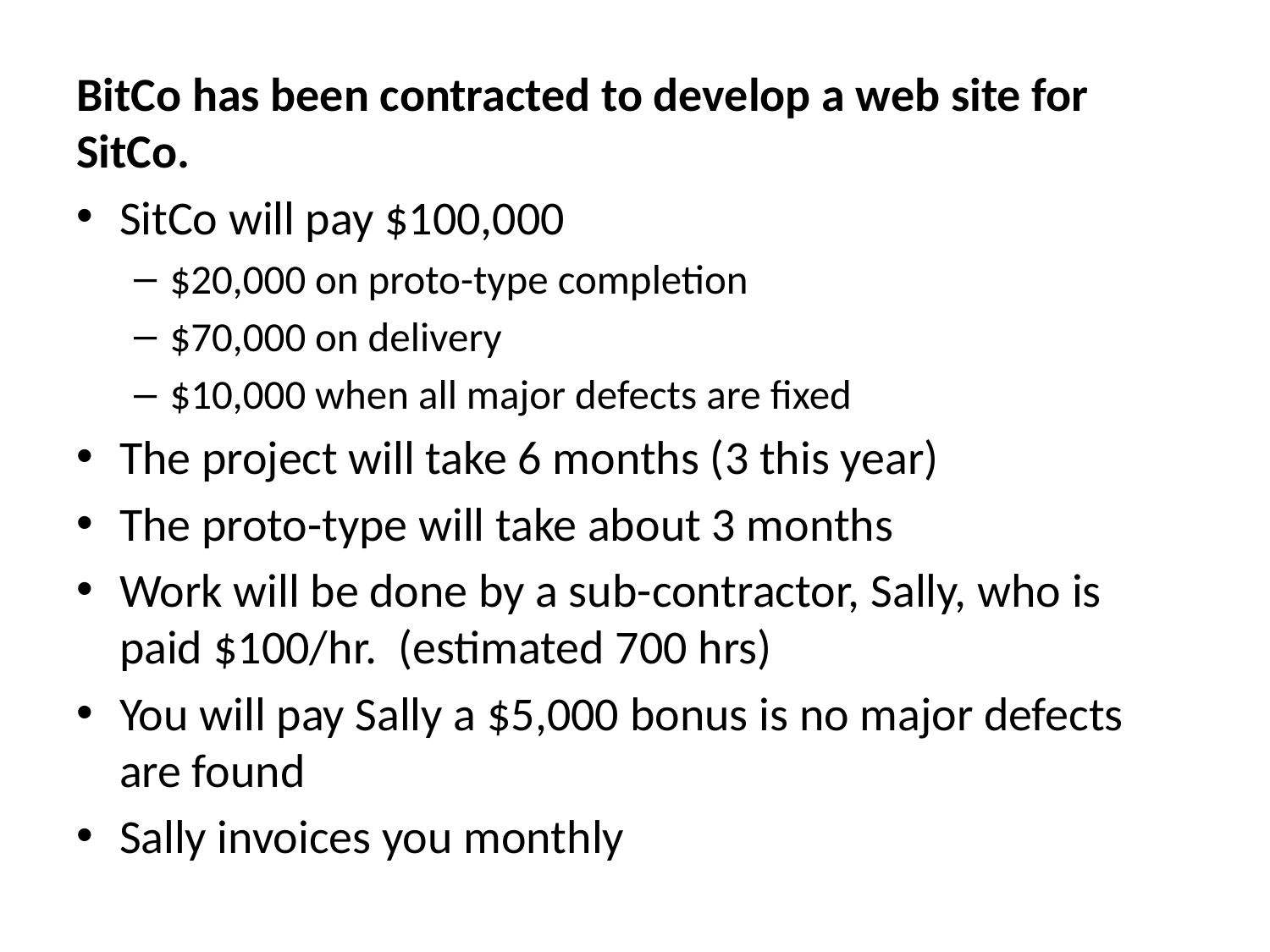

BitCo has been contracted to develop a web site for SitCo.
SitCo will pay $100,000
$20,000 on proto-type completion
$70,000 on delivery
$10,000 when all major defects are fixed
The project will take 6 months (3 this year)
The proto-type will take about 3 months
Work will be done by a sub-contractor, Sally, who is paid $100/hr.  (estimated 700 hrs)
You will pay Sally a $5,000 bonus is no major defects are found
Sally invoices you monthly